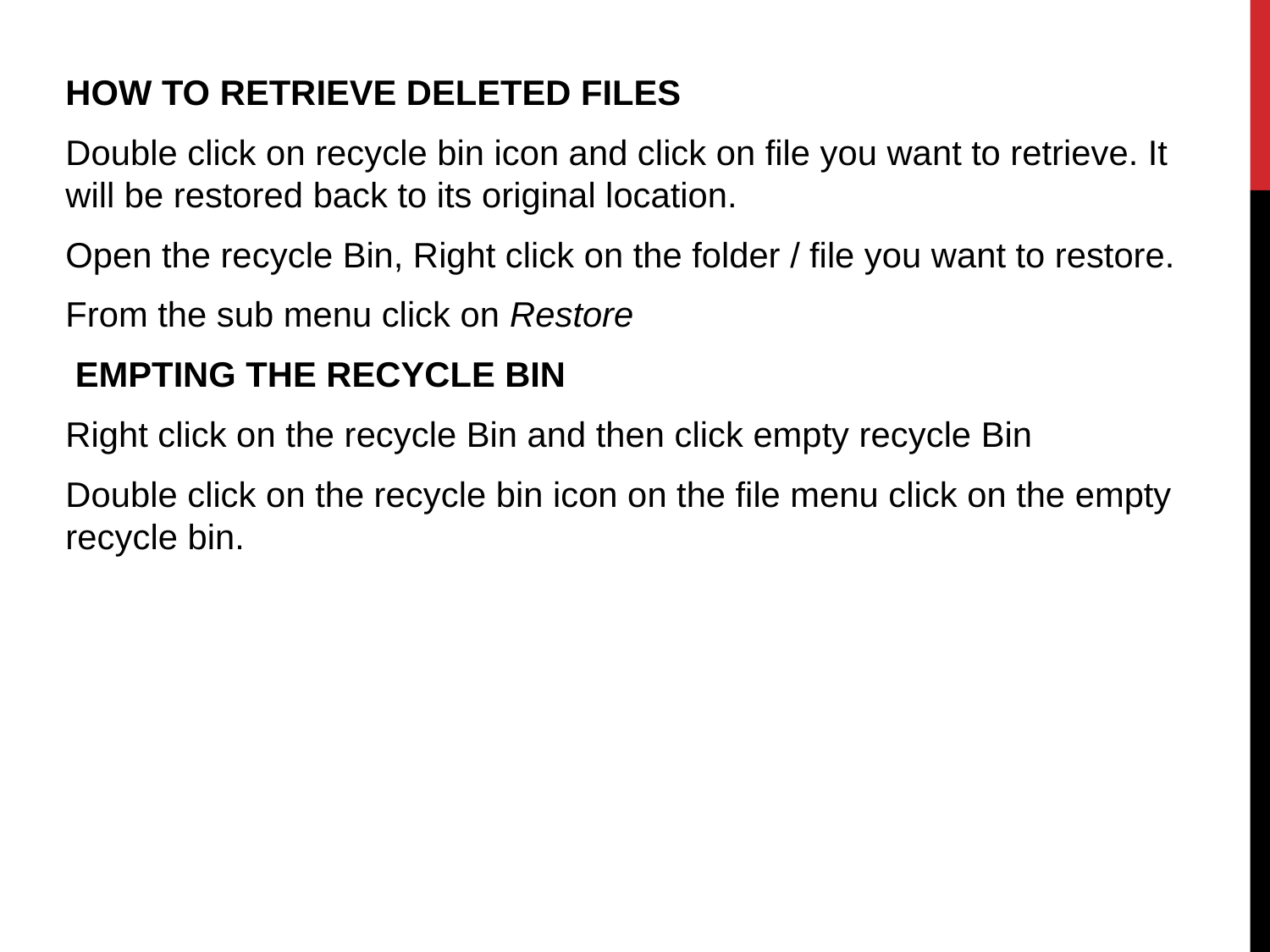

HOW TO RETRIEVE DELETED FILES
Double click on recycle bin icon and click on file you want to retrieve. It will be restored back to its original location.
Open the recycle Bin, Right click on the folder / file you want to restore.
From the sub menu click on Restore
 EMPTING THE RECYCLE BIN
Right click on the recycle Bin and then click empty recycle Bin
Double click on the recycle bin icon on the file menu click on the empty recycle bin.